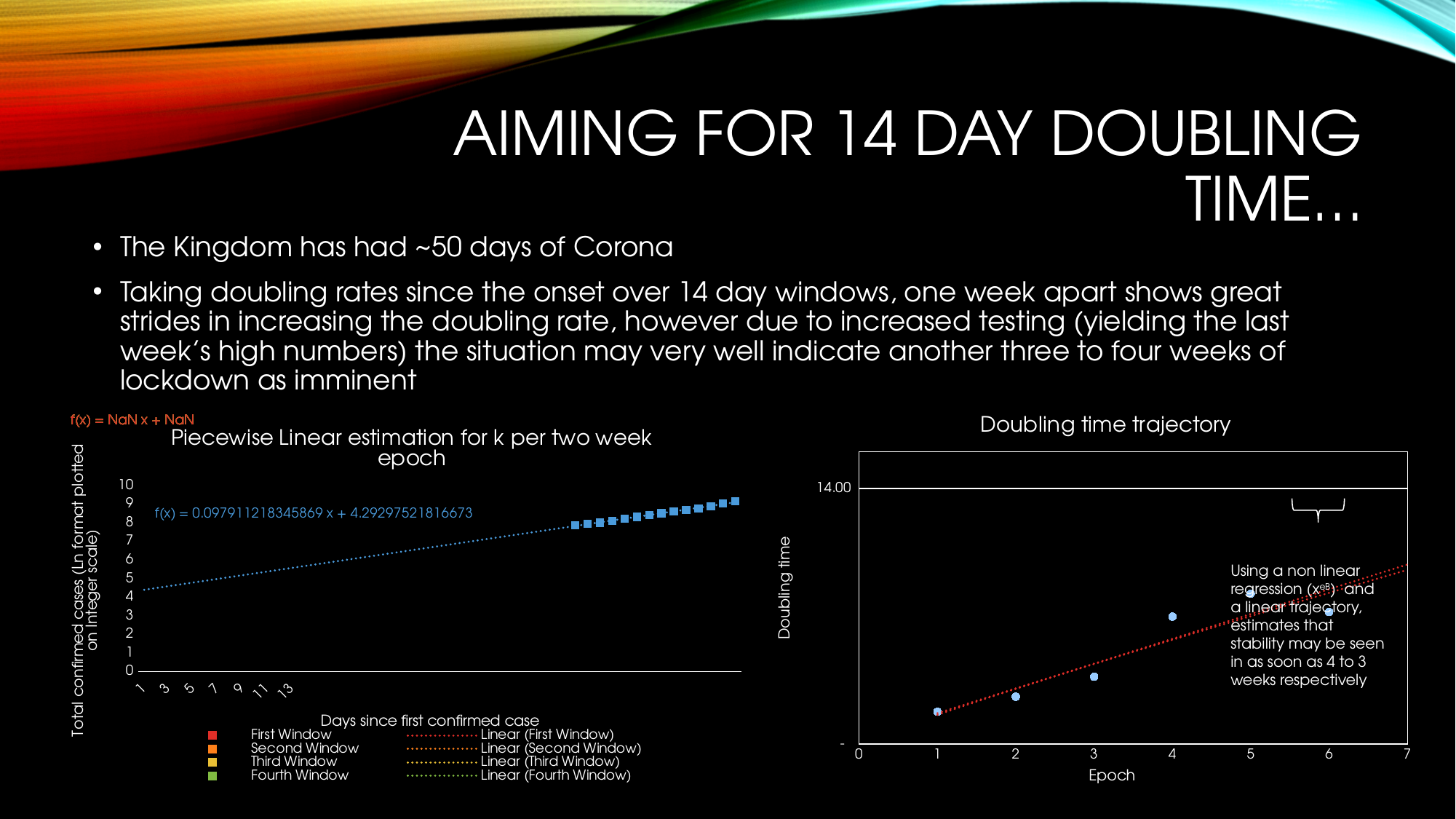

# Aiming for 14 day doubling time…
The Kingdom has had ~50 days of Corona
Taking doubling rates since the onset over 14 day windows, one week apart shows great strides in increasing the doubling rate, however due to increased testing (yielding the last week’s high numbers) the situation may very well indicate another three to four weeks of lockdown as imminent

### Chart: Doubling time trajectory

| Category |  |
|---|---|

### Chart: Piecewise Linear estimation for k per two week epoch

| Category | First Window | Second Window | Third Window | Fourth Window | Fifth Window | Sixth Window |
|---|---|---|---|---|---|---|
Using a non linear regression (xeB)  and a linear trajectory, estimates that stability may be seen in as soon as 4 to 3 weeks respectively